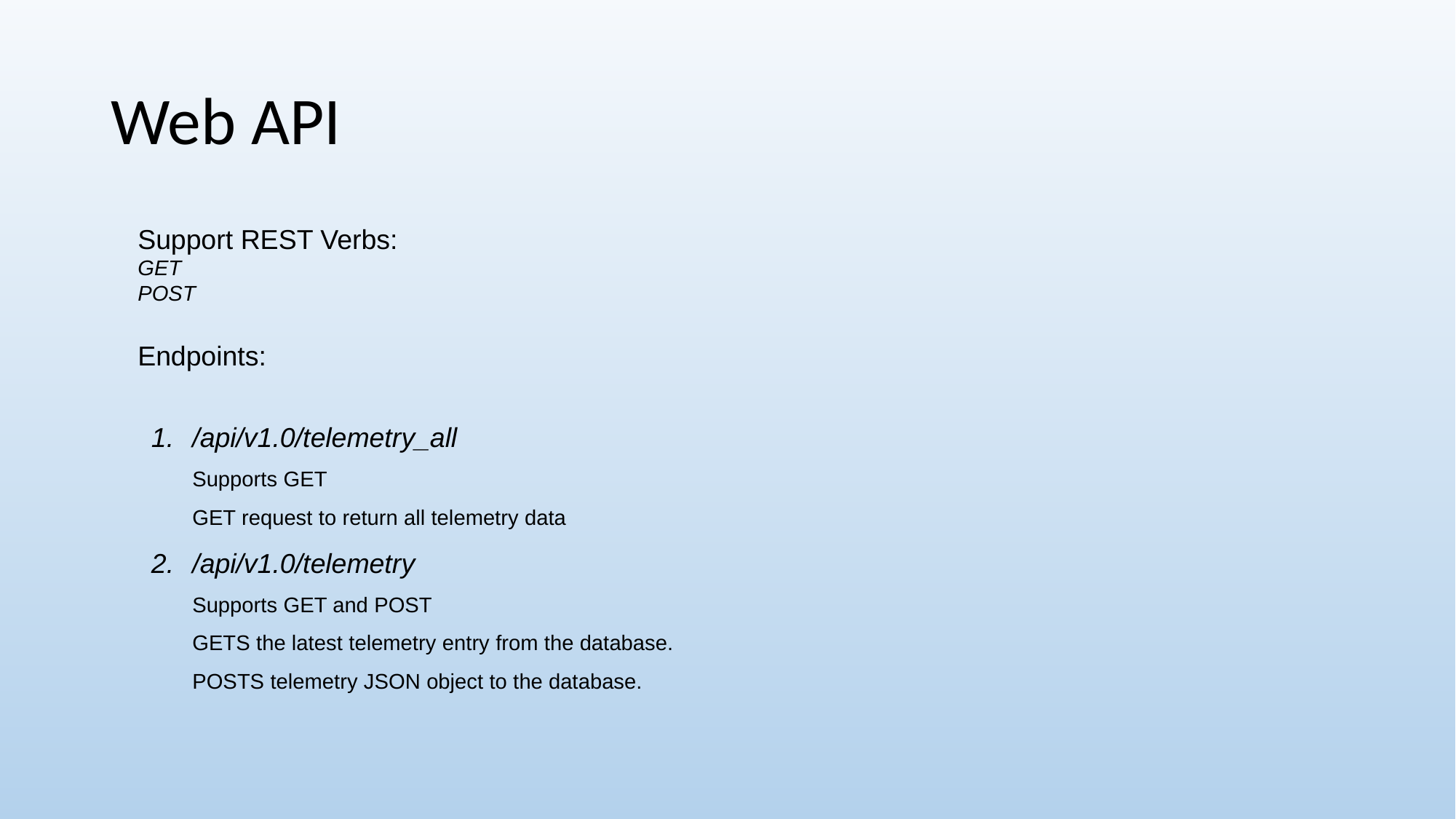

# Web API
Support REST Verbs:
GET
POST

Endpoints:

/api/v1.0/telemetry_all
Supports GET
GET request to return all telemetry data
/api/v1.0/telemetry
Supports GET and POST
GETS the latest telemetry entry from the database.
POSTS telemetry JSON object to the database.